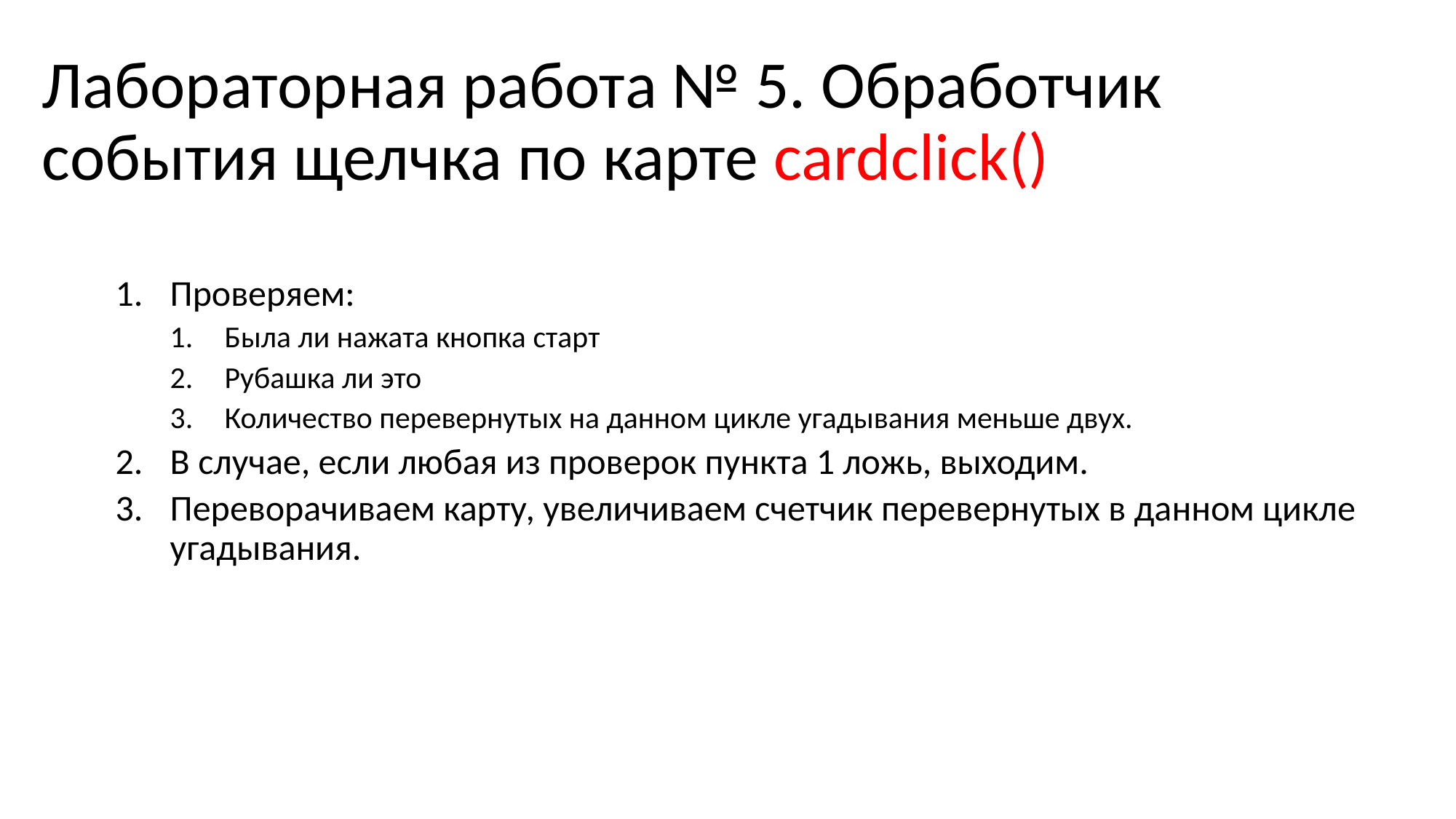

# Лабораторная работа № 5. Обработчик события щелчка по карте cardсlick()

Проверяем:
Была ли нажата кнопка старт
Рубашка ли это
Количество перевернутых на данном цикле угадывания меньше двух.
В случае, если любая из проверок пункта 1 ложь, выходим.
Переворачиваем карту, увеличиваем счетчик перевернутых в данном цикле угадывания.